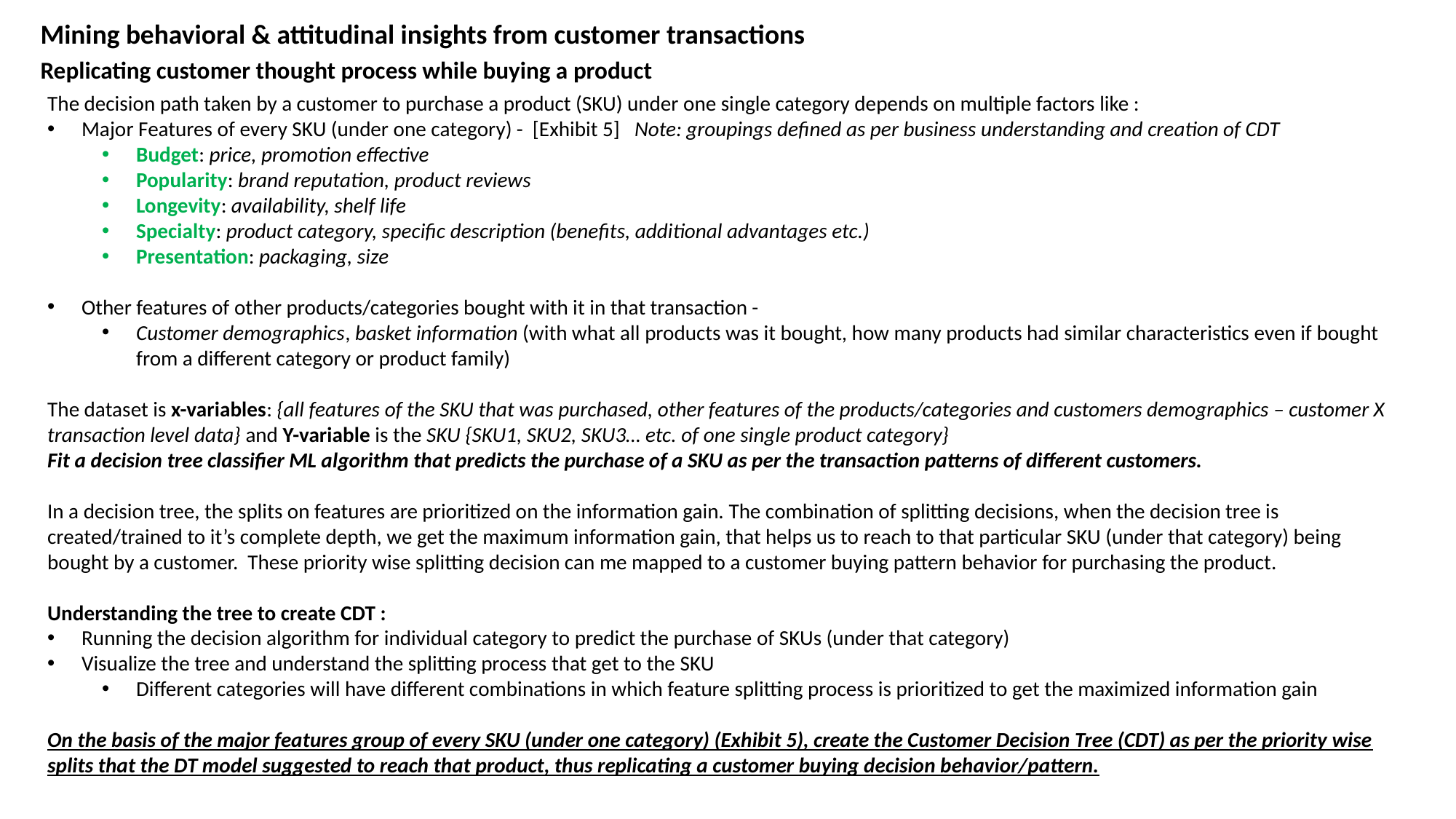

Mining behavioral & attitudinal insights from customer transactions
Replicating customer thought process while buying a product
The decision path taken by a customer to purchase a product (SKU) under one single category depends on multiple factors like :
Major Features of every SKU (under one category) -  [Exhibit 5]   Note: groupings defined as per business understanding and creation of CDT
Budget: price, promotion effective
Popularity: brand reputation, product reviews
Longevity: availability, shelf life
Specialty: product category, specific description (benefits, additional advantages etc.)
Presentation: packaging, size

Other features of other products/categories bought with it in that transaction -
Customer demographics, basket information (with what all products was it bought, how many products had similar characteristics even if bought from a different category or product family)

The dataset is x-variables: {all features of the SKU that was purchased, other features of the products/categories and customers demographics – customer X transaction level data} and Y-variable is the SKU {SKU1, SKU2, SKU3… etc. of one single product category}
Fit a decision tree classifier ML algorithm that predicts the purchase of a SKU as per the transaction patterns of different customers.

In a decision tree, the splits on features are prioritized on the information gain. The combination of splitting decisions, when the decision tree is created/trained to it’s complete depth, we get the maximum information gain, that helps us to reach to that particular SKU (under that category) being bought by a customer.  These priority wise splitting decision can me mapped to a customer buying pattern behavior for purchasing the product.

Understanding the tree to create CDT :
Running the decision algorithm for individual category to predict the purchase of SKUs (under that category)
Visualize the tree and understand the splitting process that get to the SKU
Different categories will have different combinations in which feature splitting process is prioritized to get the maximized information gain

On the basis of the major features group of every SKU (under one category) (Exhibit 5), create the Customer Decision Tree (CDT) as per the priority wise splits that the DT model suggested to reach that product, thus replicating a customer buying decision behavior/pattern.